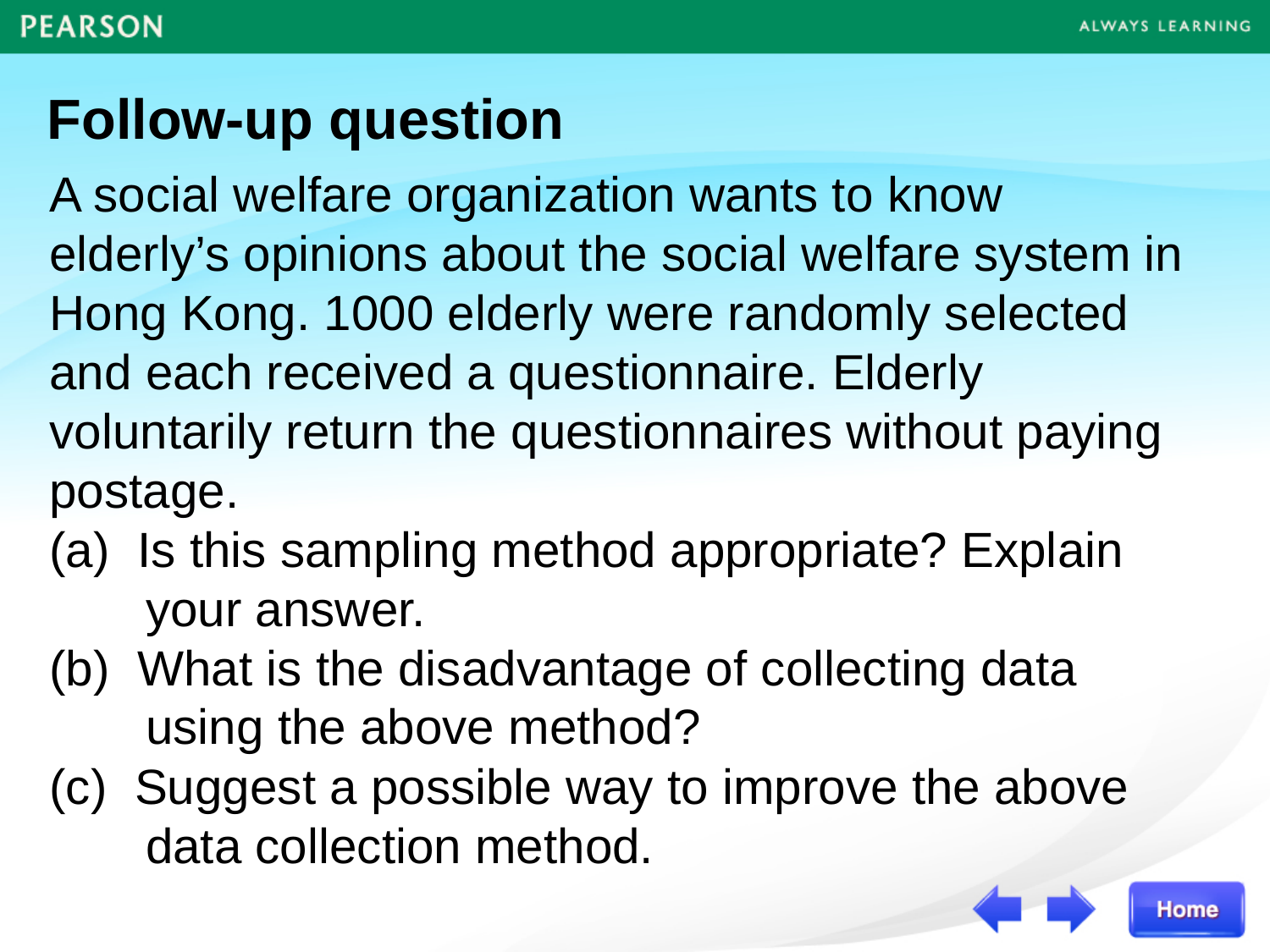

Follow-up question
A social welfare organization wants to know elderly’s opinions about the social welfare system in Hong Kong. 1000 elderly were randomly selected and each received a questionnaire. Elderly voluntarily return the questionnaires without paying postage.
(a)  Is this sampling method appropriate? Explain
       your answer.
(b)  What is the disadvantage of collecting data
       using the above method?
(c)  Suggest a possible way to improve the above
       data collection method.